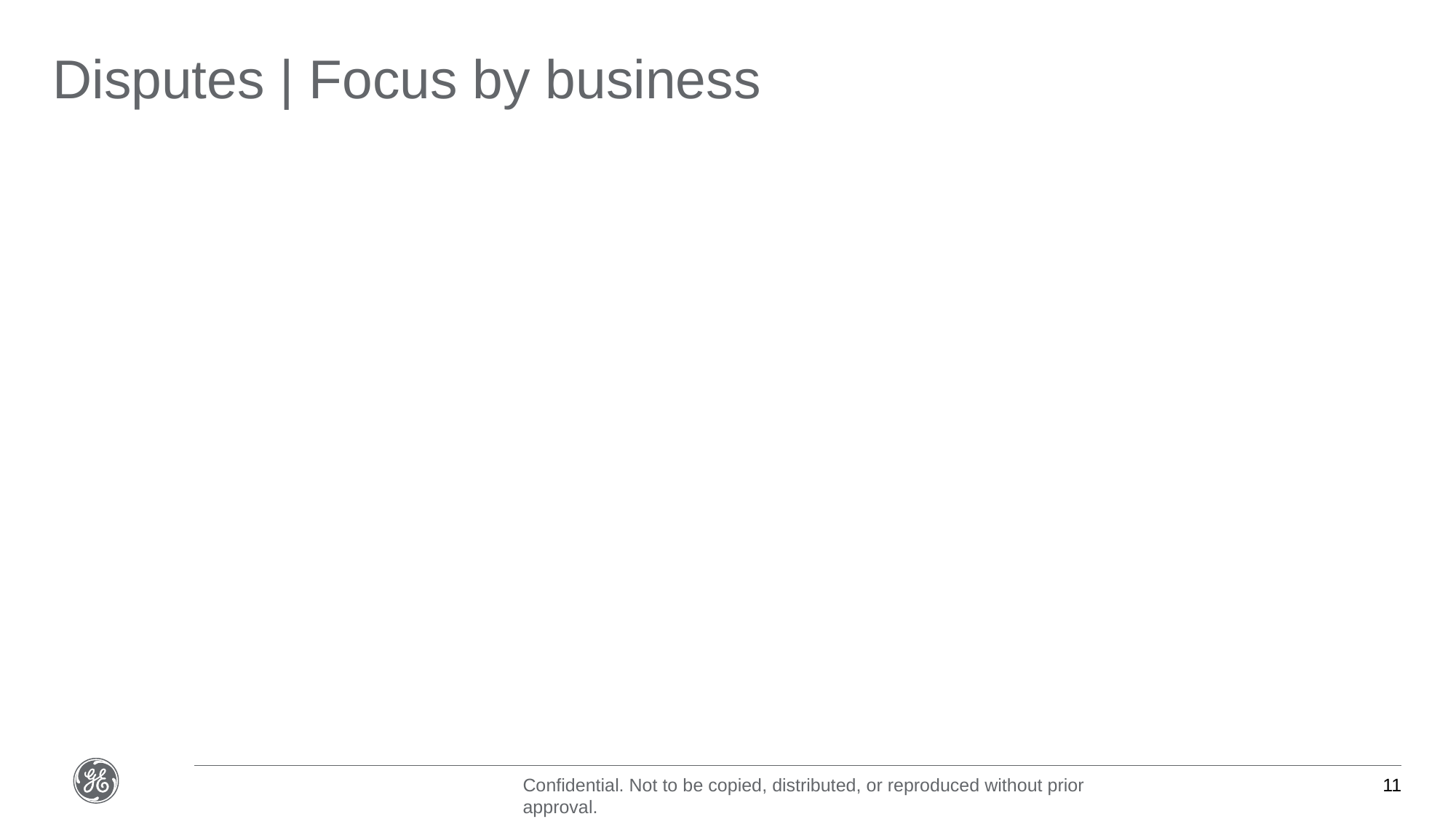

# Disputes | Focus by business
11